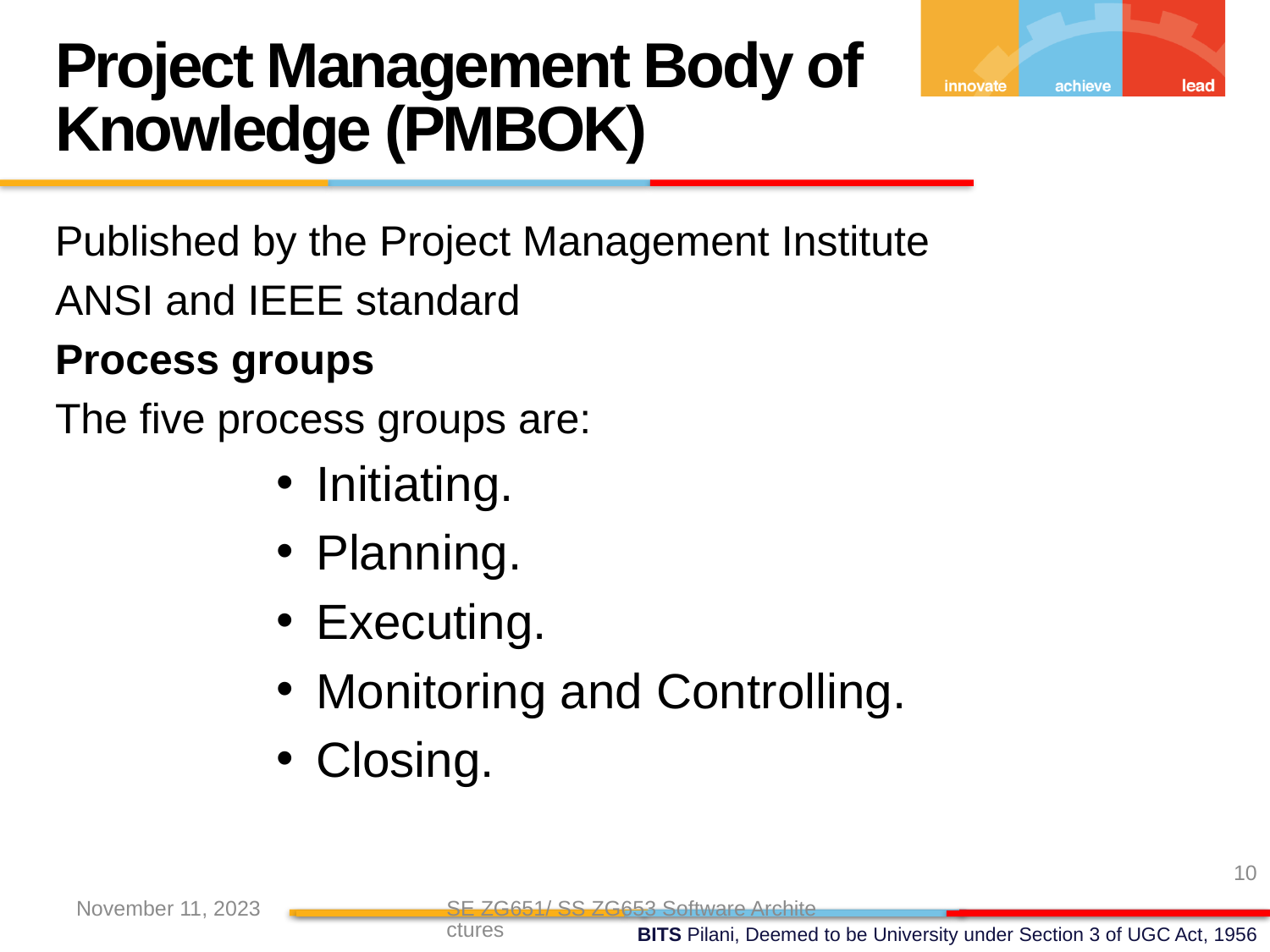

Project Management Body of Knowledge (PMBOK)
Published by the Project Management Institute
ANSI and IEEE standard
Process groups
The five process groups are:
Initiating.
Planning.
Executing.
Monitoring and Controlling.
Closing.

10
November 11, 2023
SE ZG651/ SS ZG653 Software Architectures